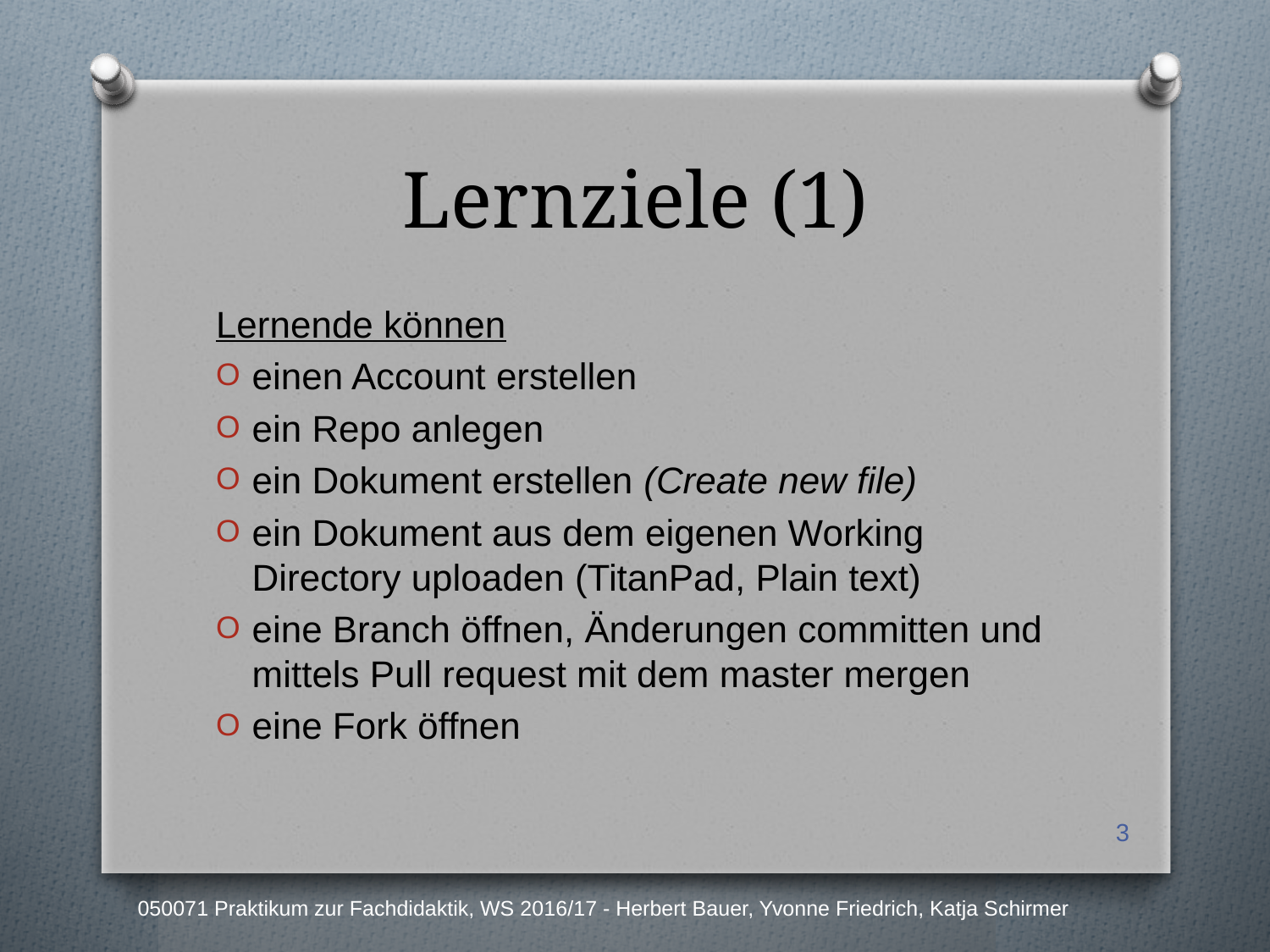

# Lernziele (1)
Lernende können
einen Account erstellen
ein Repo anlegen
ein Dokument erstellen (Create new file)
ein Dokument aus dem eigenen Working Directory uploaden (TitanPad, Plain text)
eine Branch öffnen, Änderungen committen und mittels Pull request mit dem master mergen
eine Fork öffnen
3
050071 Praktikum zur Fachdidaktik, WS 2016/17 - Herbert Bauer, Yvonne Friedrich, Katja Schirmer